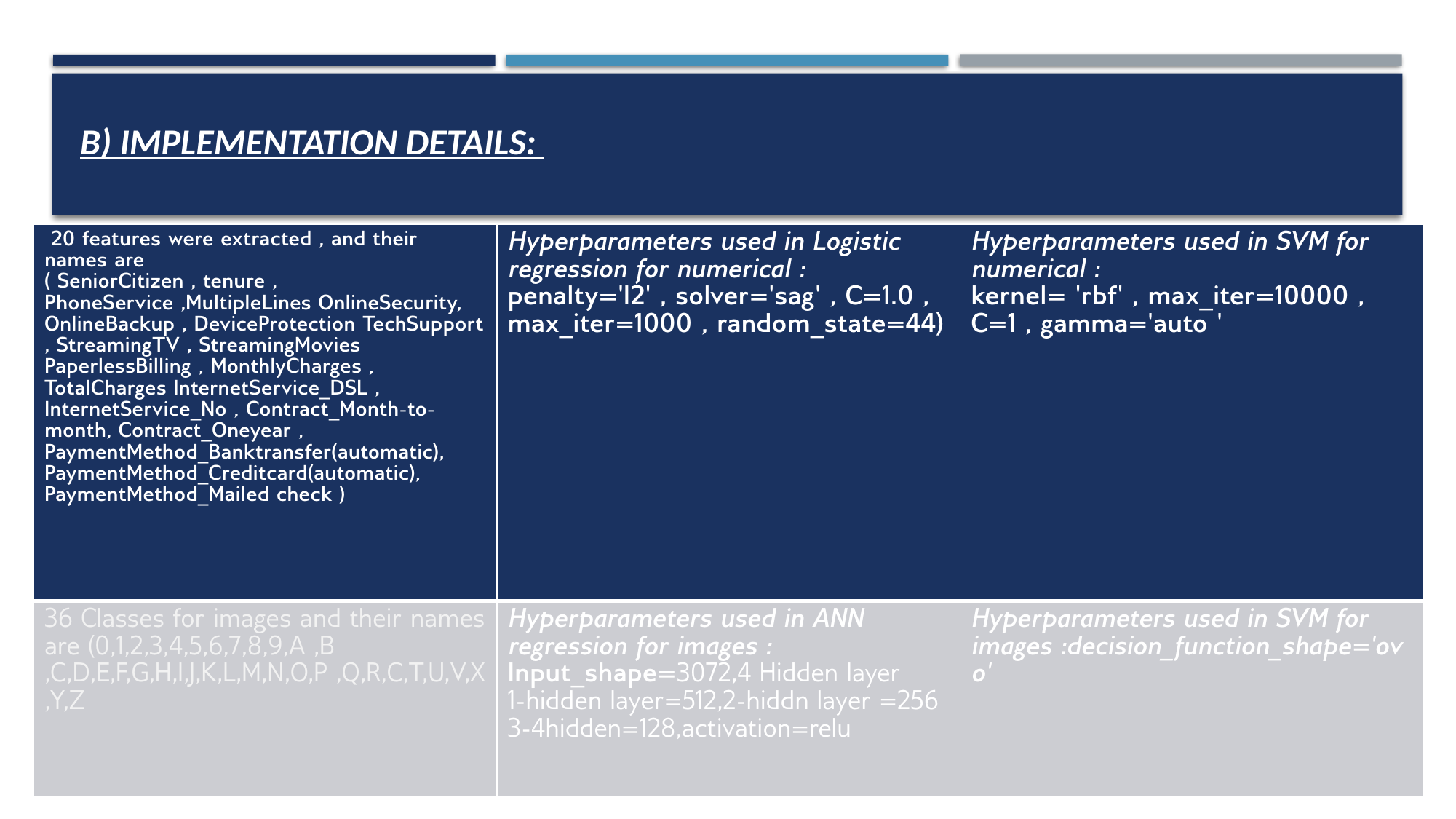

# b) Implementation details:
| 20 features were extracted , and their names are ( SeniorCitizen , tenure , PhoneService ,MultipleLines OnlineSecurity, OnlineBackup , DeviceProtection TechSupport , StreamingTV , StreamingMovies PaperlessBilling , MonthlyCharges , TotalCharges InternetService\_DSL , InternetService\_No , Contract\_Month-to-month, Contract\_Oneyear , PaymentMethod\_Banktransfer(automatic), PaymentMethod\_Creditcard(automatic), PaymentMethod\_Mailed check ) | Hyperparameters used in Logistic regression for numerical : penalty='l2' , solver='sag' , C=1.0 , max\_iter=1000 , random\_state=44) | Hyperparameters used in SVM for numerical : kernel= 'rbf' , max\_iter=10000 , C=1 , gamma='auto ' |
| --- | --- | --- |
| 36 Classes for images and their names are (0,1,2,3,4,5,6,7,8,9,A ,B ,C,D,E,F,G,H,I,J,K,L,M,N,O,P ,Q,R,C,T,U,V,X,Y,Z | Hyperparameters used in ANN regression for images : Input\_shape=3072,4 Hidden layer 1-hidden layer=512,2-hiddn layer =256 3-4hidden=128,activation=relu | Hyperparameters used in SVM for images :decision\_function\_shape='ovo' |